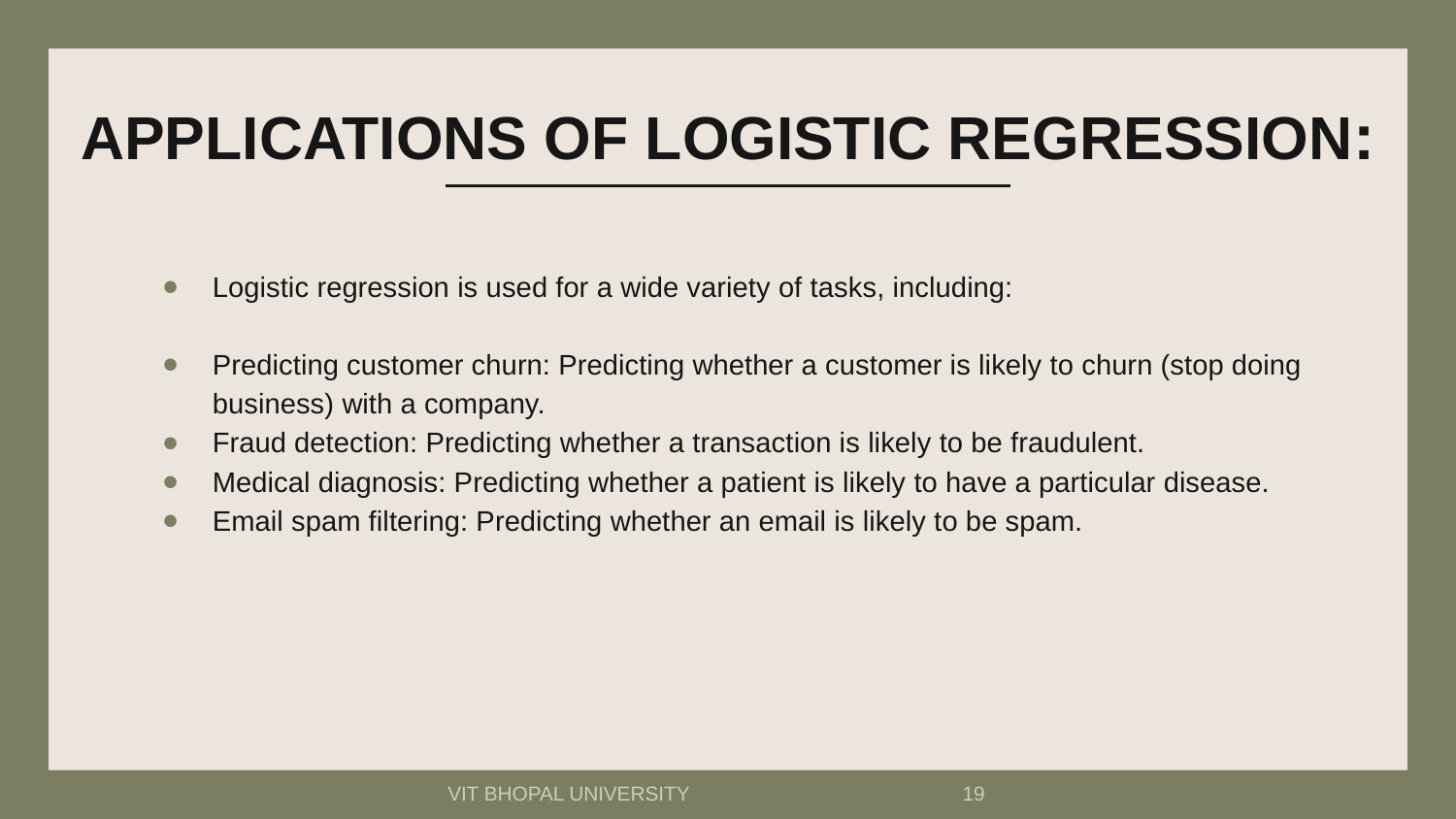

# APPLICATIONS OF LOGISTIC REGRESSION:

Logistic regression is used for a wide variety of tasks, including:

Predicting customer churn: Predicting whether a customer is likely to churn (stop doing business) with a company.
Fraud detection: Predicting whether a transaction is likely to be fraudulent.
Medical diagnosis: Predicting whether a patient is likely to have a particular disease.
Email spam filtering: Predicting whether an email is likely to be spam.

VIT BHOPAL UNIVERSITY                                                 19